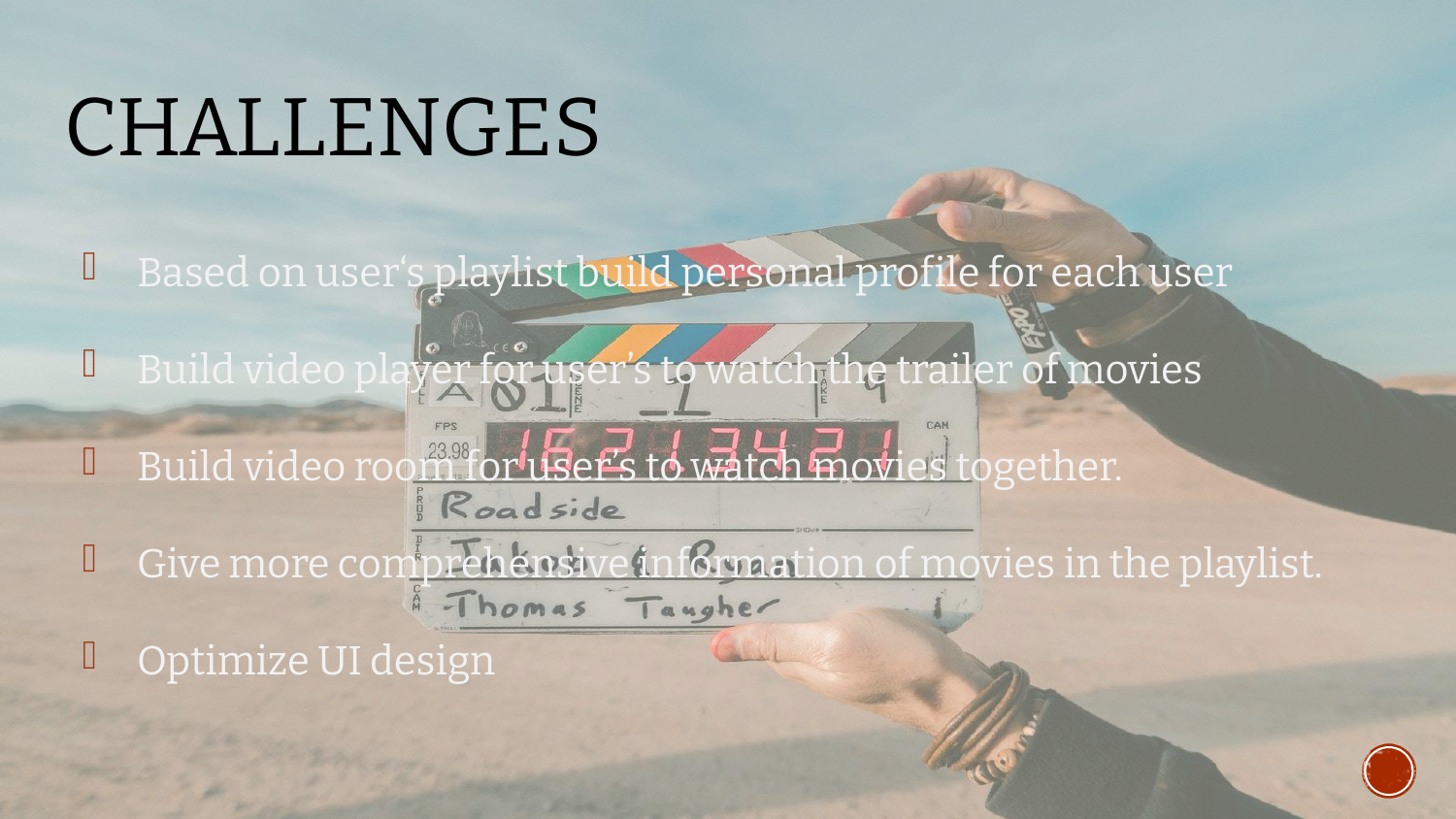

# Challenges
Based on user‘s playlist build personal profile for each user
Build video player for user’s to watch the trailer of movies
Build video room for user’s to watch movies together.
Give more comprehensive information of movies in the playlist.
Optimize UI design